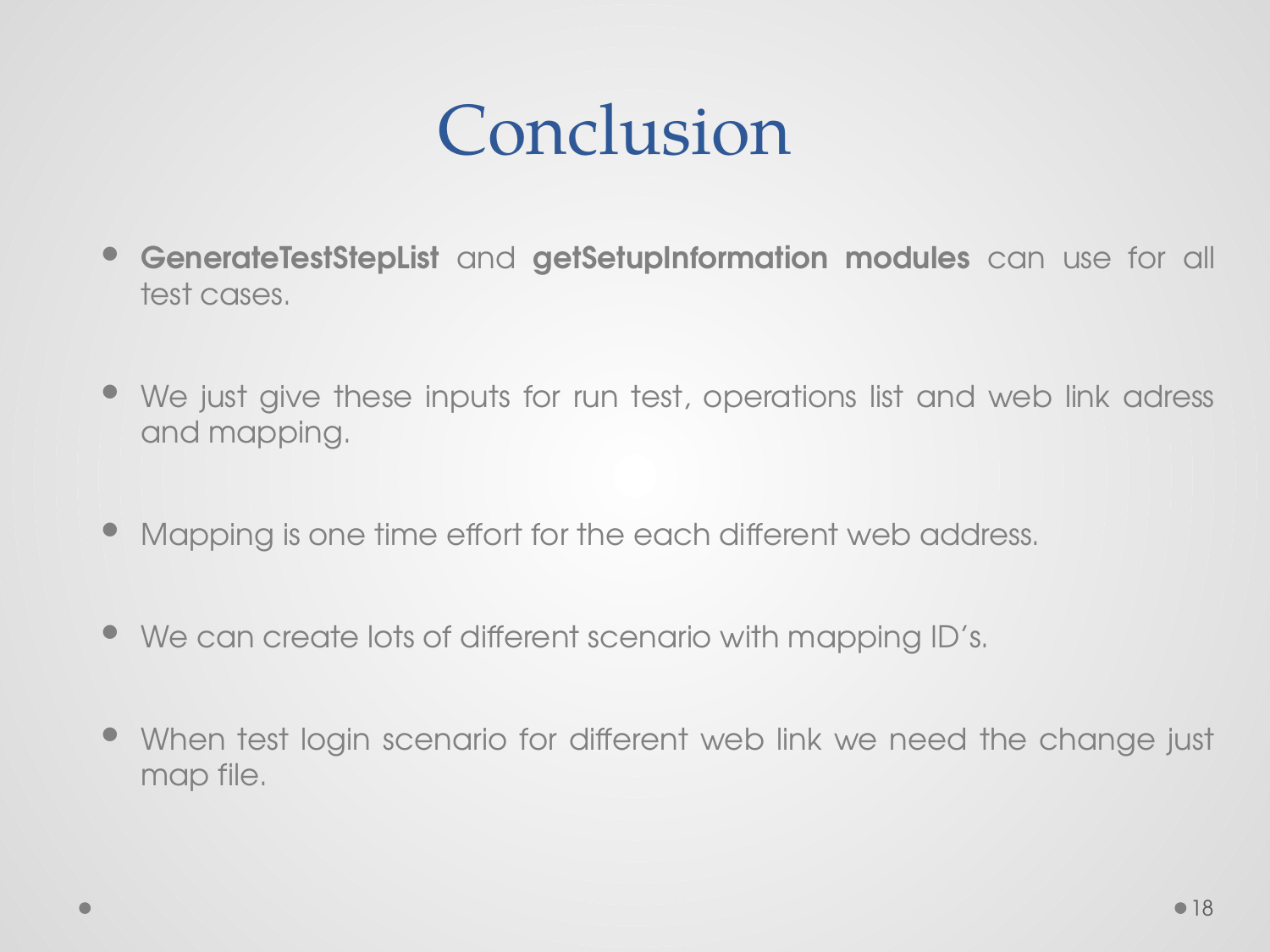

# Conclusion
GenerateTestStepList and getSetupInformation modules can use for all test cases.

We just give these inputs for run test, operations list and web link adress and mapping.

Mapping is one time effort for the each different web address.

We can create lots of different scenario with mapping ID’s.

When test login scenario for different web link we need the change just map file.

18